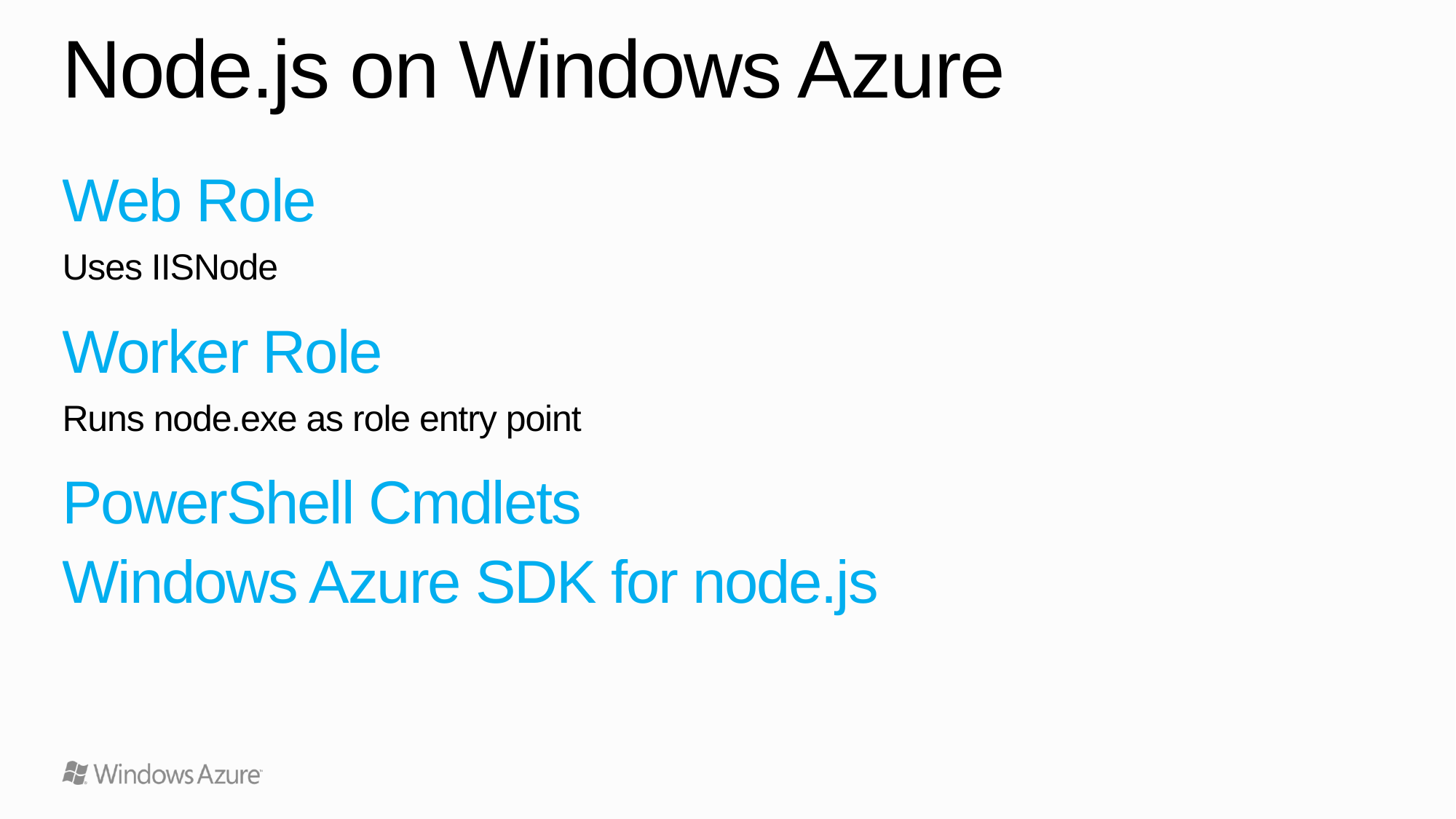

# Node.js on Windows Azure
Web Role
Uses IISNode

Worker Role
Runs node.exe as role entry point

PowerShell Cmdlets
Windows Azure SDK for node.js